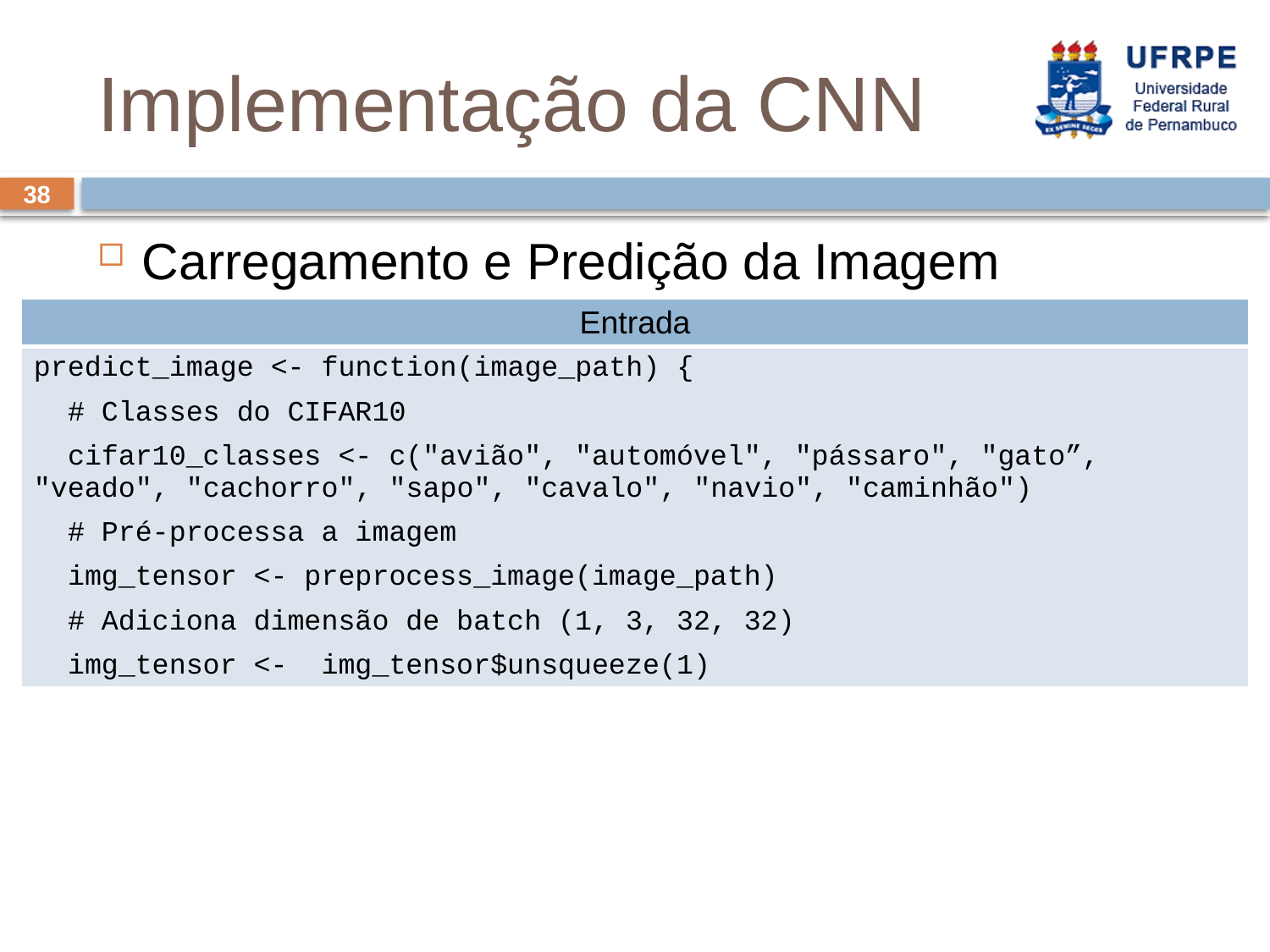

# Implementação da CNN
38
Carregamento e Predição da Imagem
| Entrada |
| --- |
| predict\_image <- function(image\_path) { # Classes do CIFAR10 cifar10\_classes <- c("avião", "automóvel", "pássaro", "gato”, "veado", "cachorro", "sapo", "cavalo", "navio", "caminhão") # Pré-processa a imagem img\_tensor <- preprocess\_image(image\_path) # Adiciona dimensão de batch (1, 3, 32, 32) img\_tensor <- img\_tensor$unsqueeze(1) |